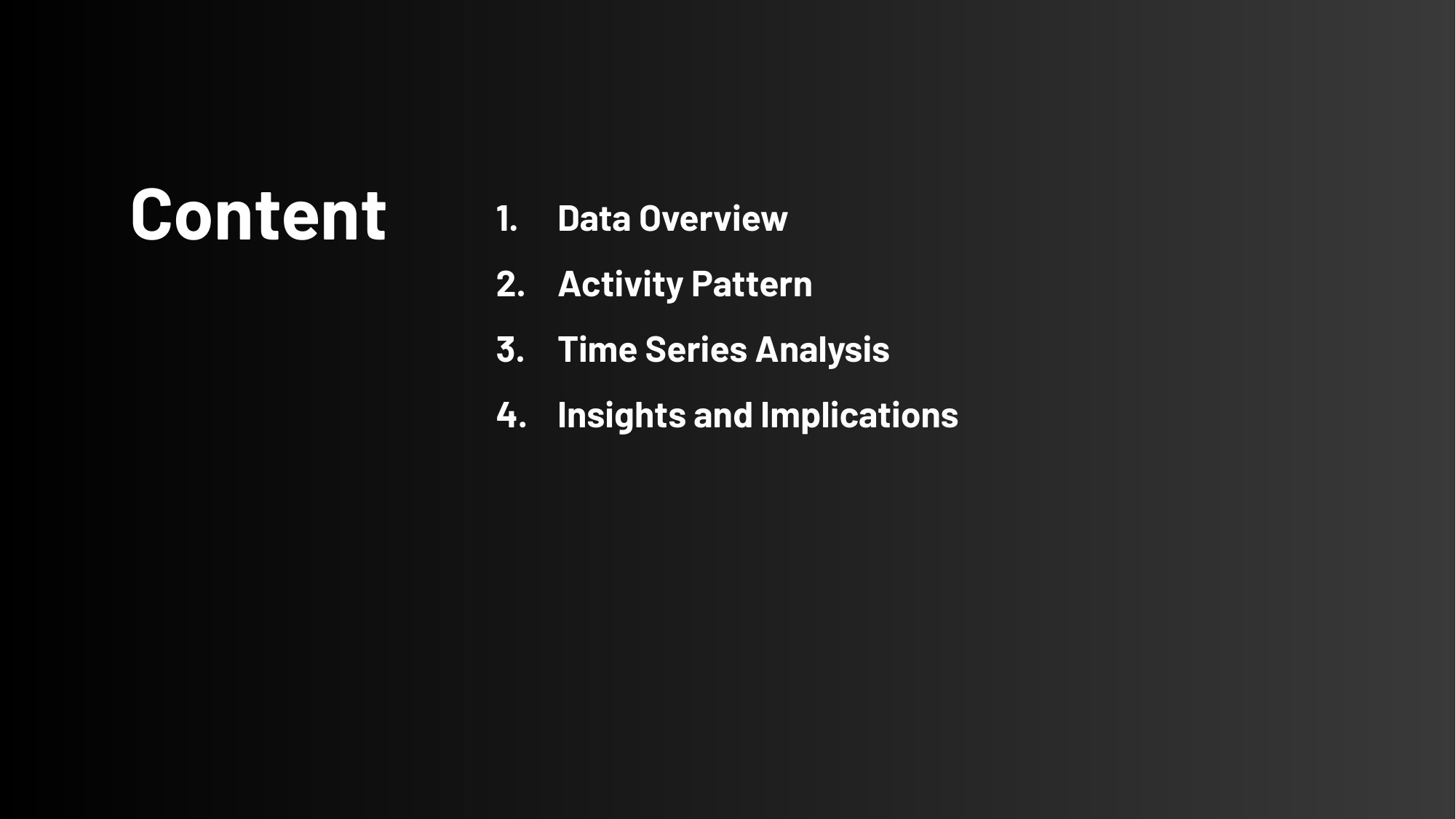

Content
Data Overview
Activity Pattern
Time Series Analysis
Insights and Implications